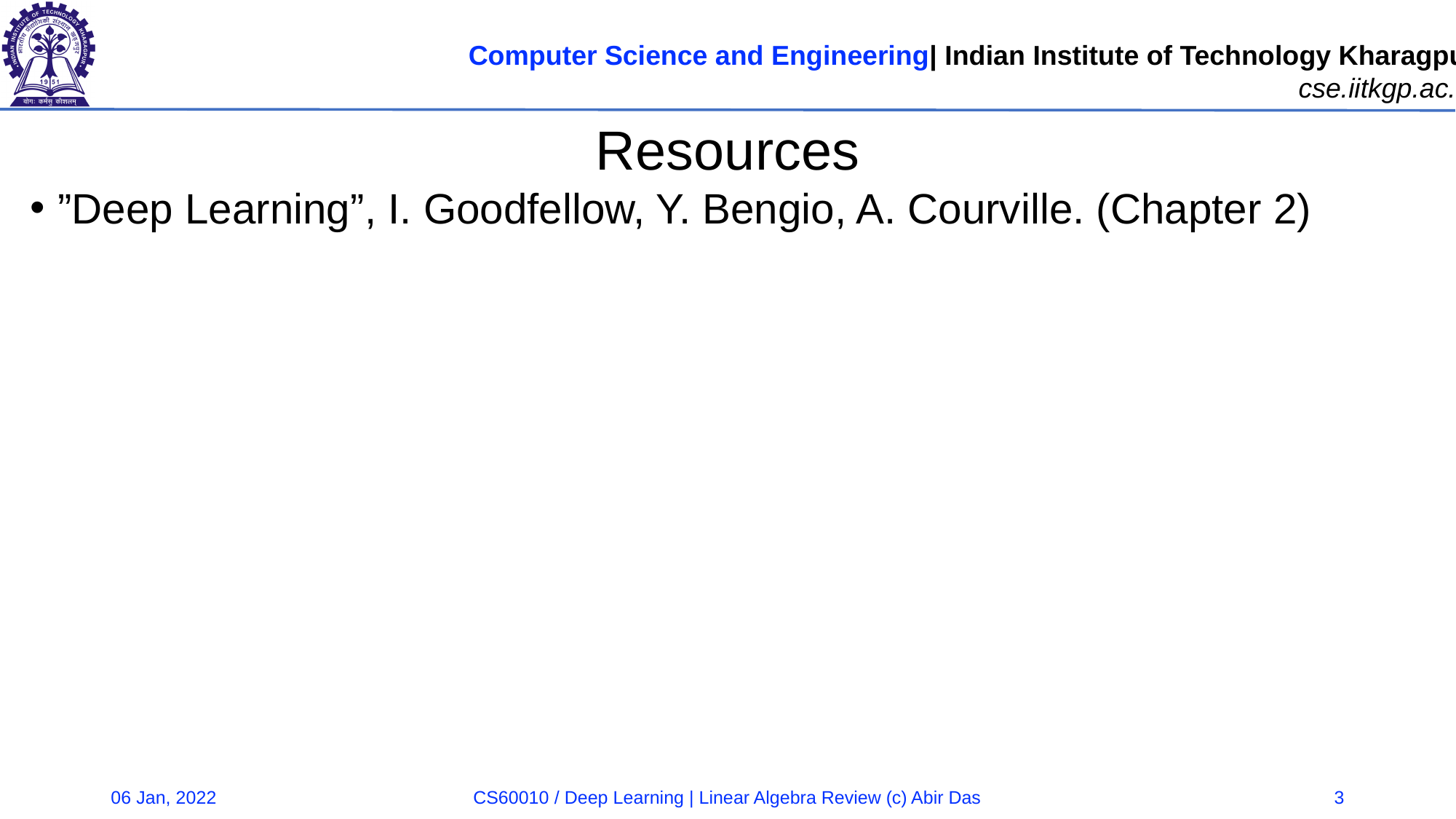

# Resources
”Deep Learning”, I. Goodfellow, Y. Bengio, A. Courville. (Chapter 2)
06 Jan, 2022
CS60010 / Deep Learning | Linear Algebra Review (c) Abir Das
3